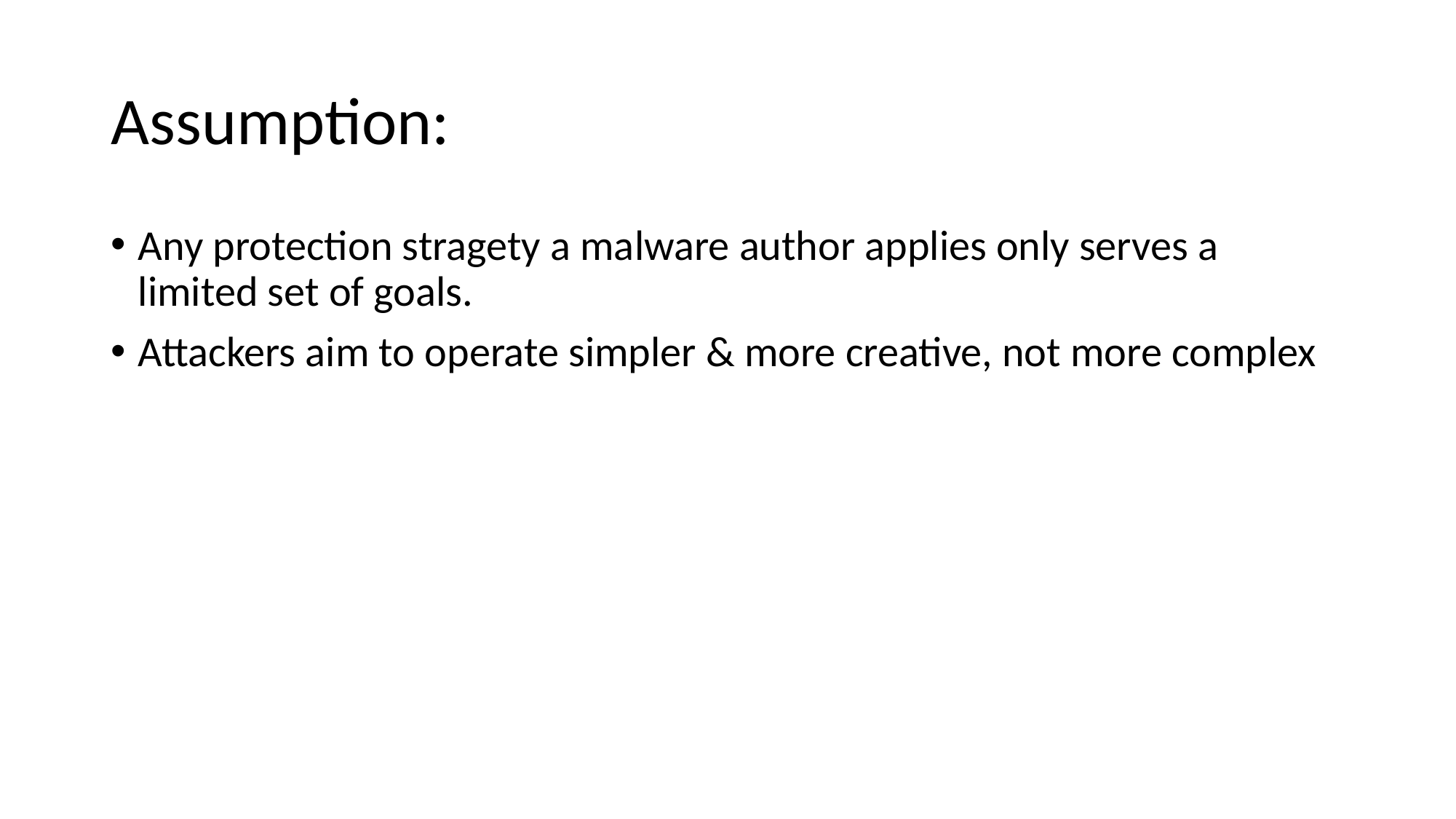

# Assumption:
Any protection stragety a malware author applies only serves a limited set of goals.
Attackers aim to operate simpler & more creative, not more complex